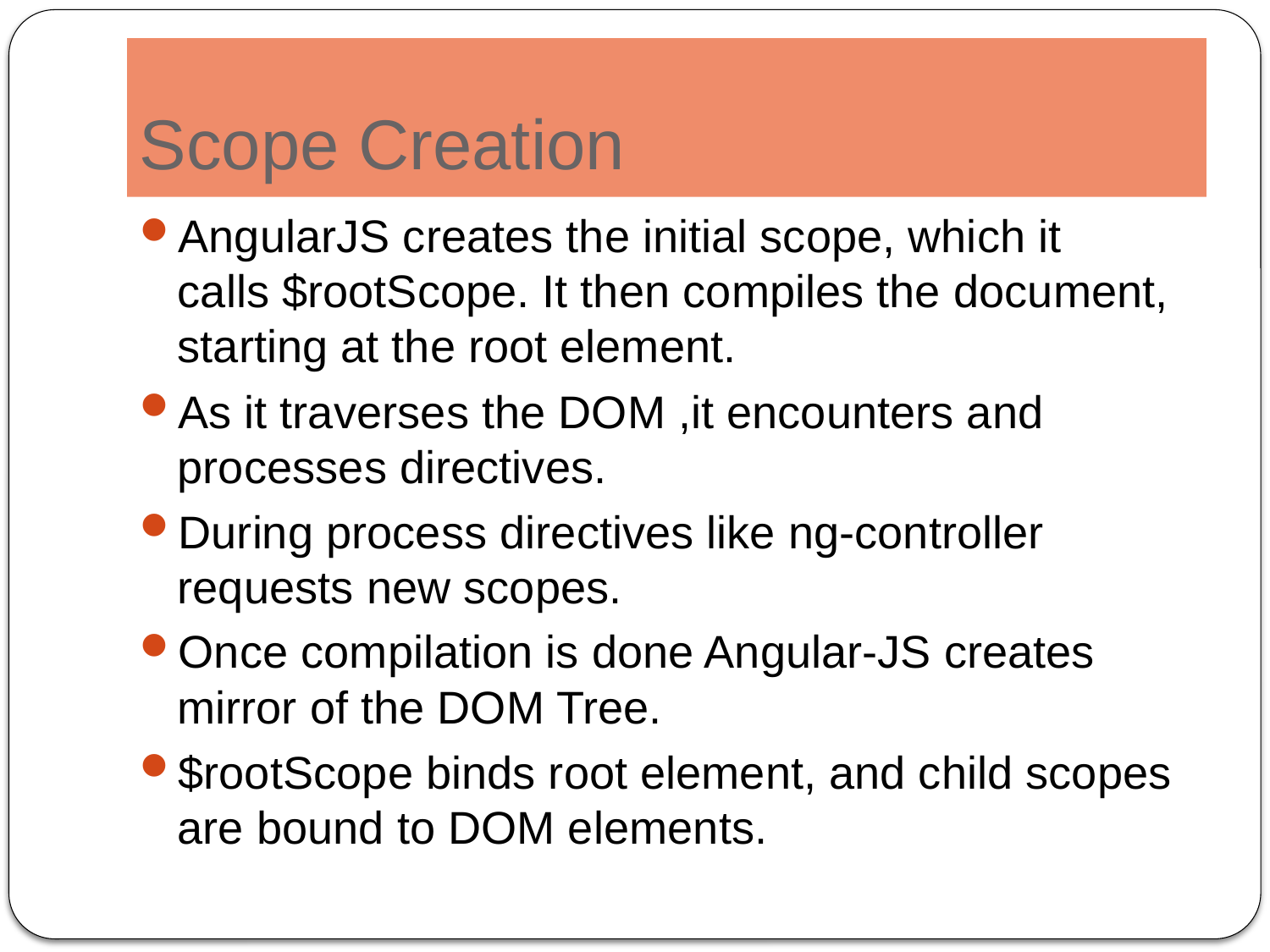

# Scope Creation
AngularJS creates the initial scope, which it calls $rootScope. It then compiles the document, starting at the root element.
As it traverses the DOM ,it encounters and processes directives.
During process directives like ng-controller requests new scopes.
Once compilation is done Angular-JS creates mirror of the DOM Tree.
$rootScope binds root element, and child scopes are bound to DOM elements.